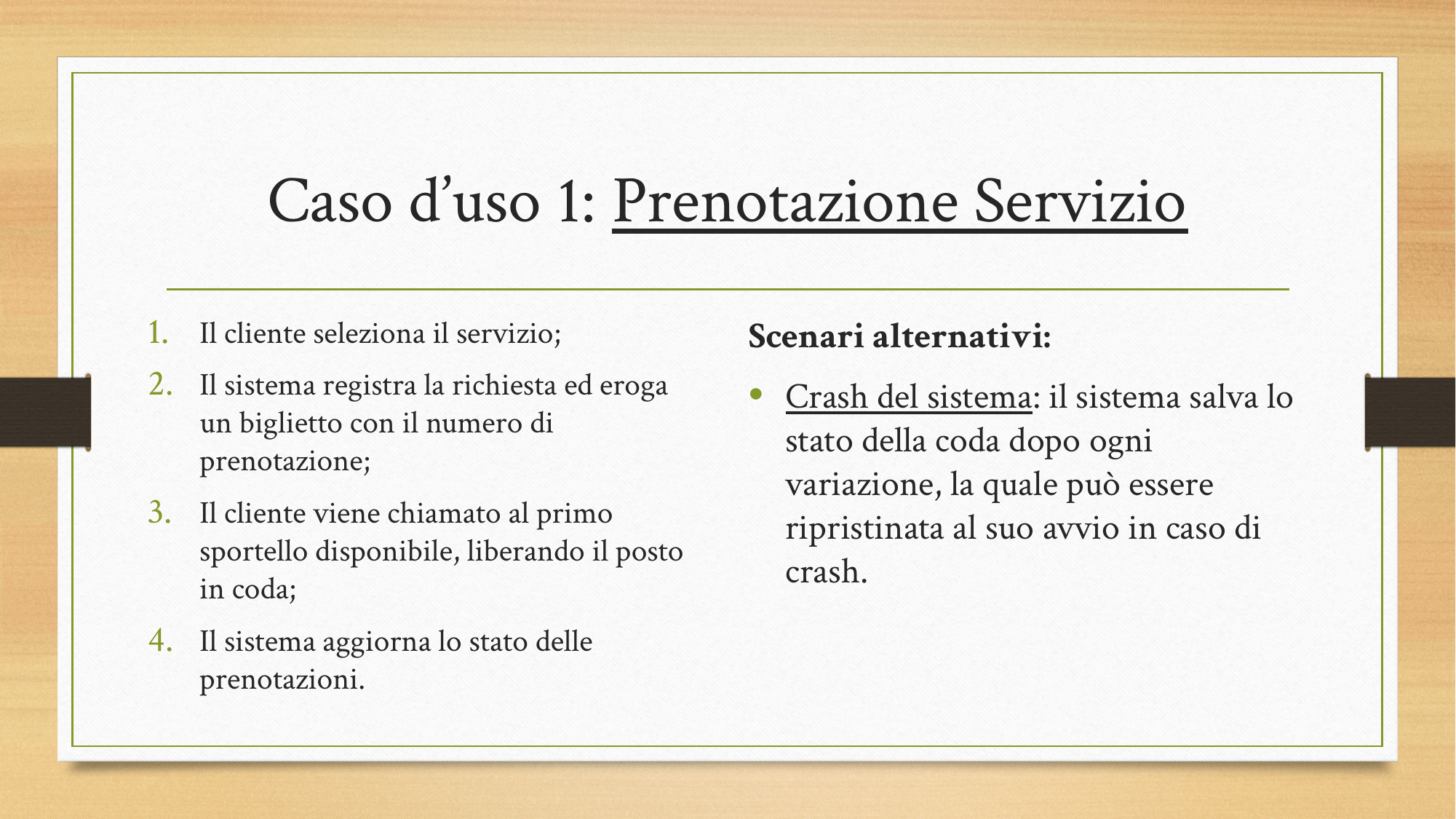

# Caso d’uso 1: Prenotazione Servizio
Il cliente seleziona il servizio;
Il sistema registra la richiesta ed eroga un biglietto con il numero di prenotazione;
Il cliente viene chiamato al primo sportello disponibile, liberando il posto in coda;
Il sistema aggiorna lo stato delle prenotazioni.
Scenari alternativi:
Crash del sistema: il sistema salva lo stato della coda dopo ogni variazione, la quale può essere ripristinata al suo avvio in caso di crash.